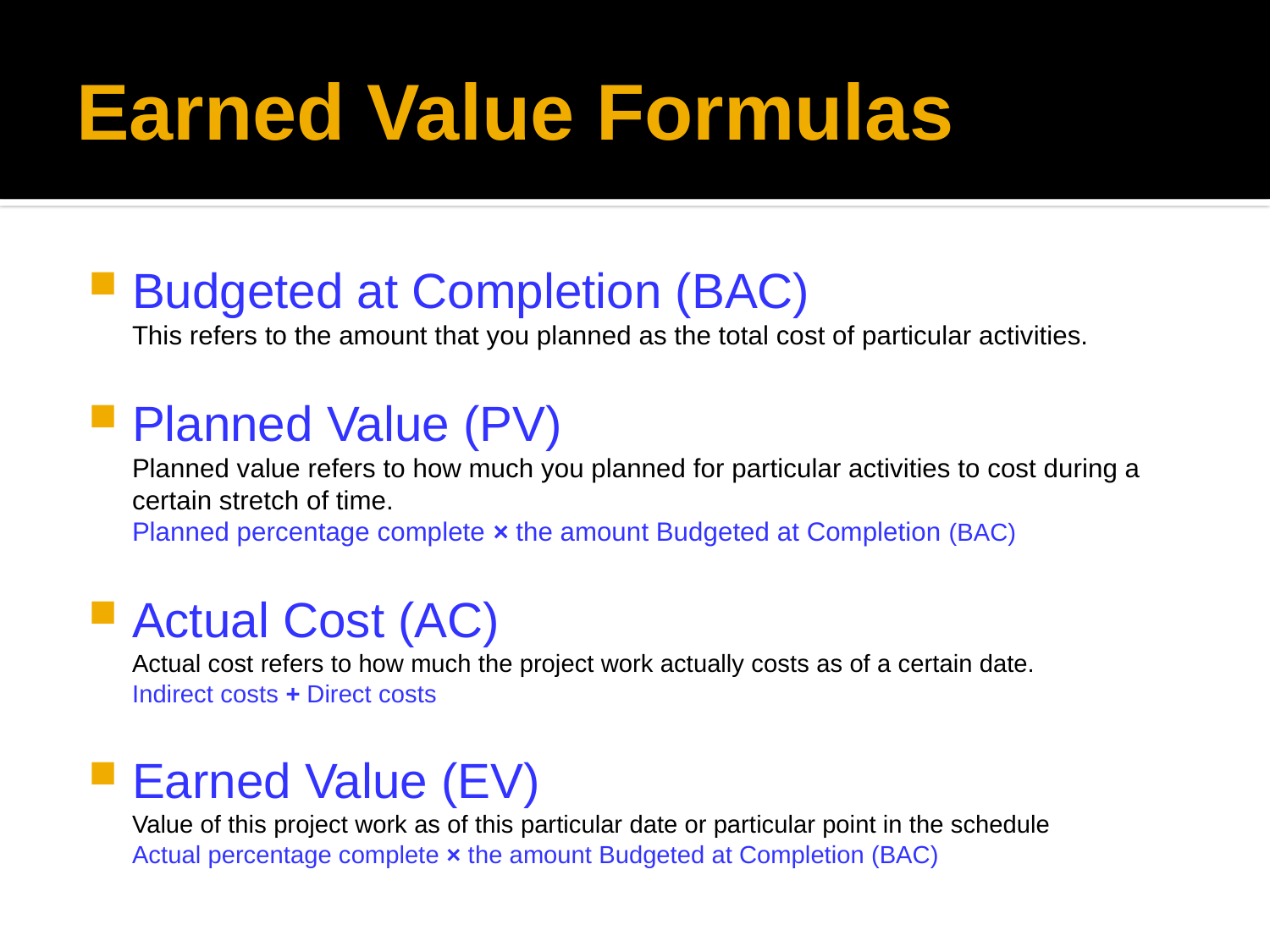

# Earned Value Formulas
Budgeted at Completion (BAC)
This refers to the amount that you planned as the total cost of particular activities.
Planned Value (PV)
Planned value refers to how much you planned for particular activities to cost during a certain stretch of time.
Planned percentage complete × the amount Budgeted at Completion (BAC)
Actual Cost (AC)
Actual cost refers to how much the project work actually costs as of a certain date.
Indirect costs + Direct costs
Earned Value (EV)
Value of this project work as of this particular date or particular point in the schedule
Actual percentage complete × the amount Budgeted at Completion (BAC)